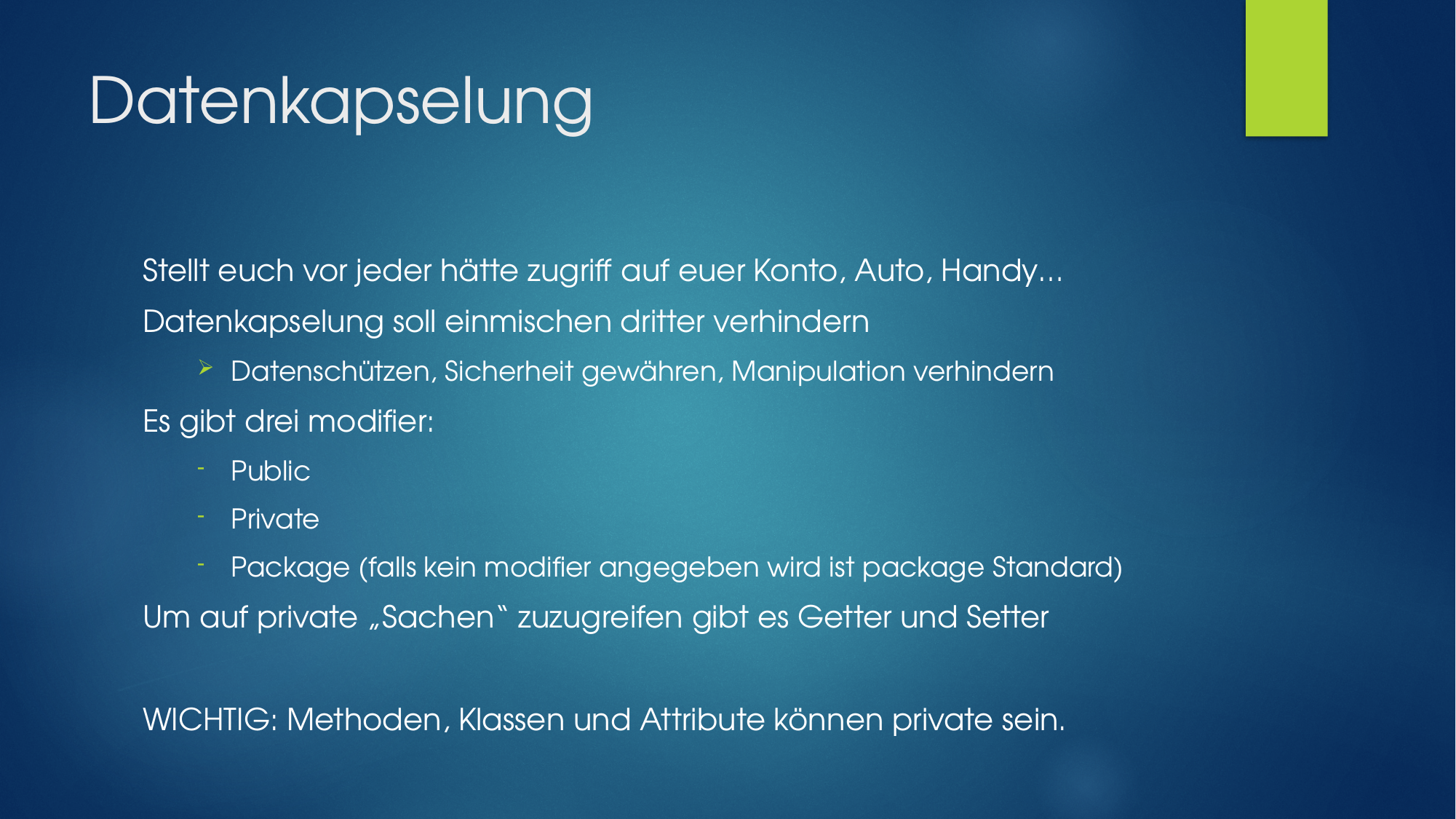

# Datenkapselung
Stellt euch vor jeder hätte zugriff auf euer Konto, Auto, Handy…
Datenkapselung soll einmischen dritter verhindern
Datenschützen, Sicherheit gewähren, Manipulation verhindern
Es gibt drei modifier:
Public
Private
Package (falls kein modifier angegeben wird ist package Standard)
Um auf private „Sachen“ zuzugreifen gibt es Getter und Setter

WICHTIG: Methoden, Klassen und Attribute können private sein.